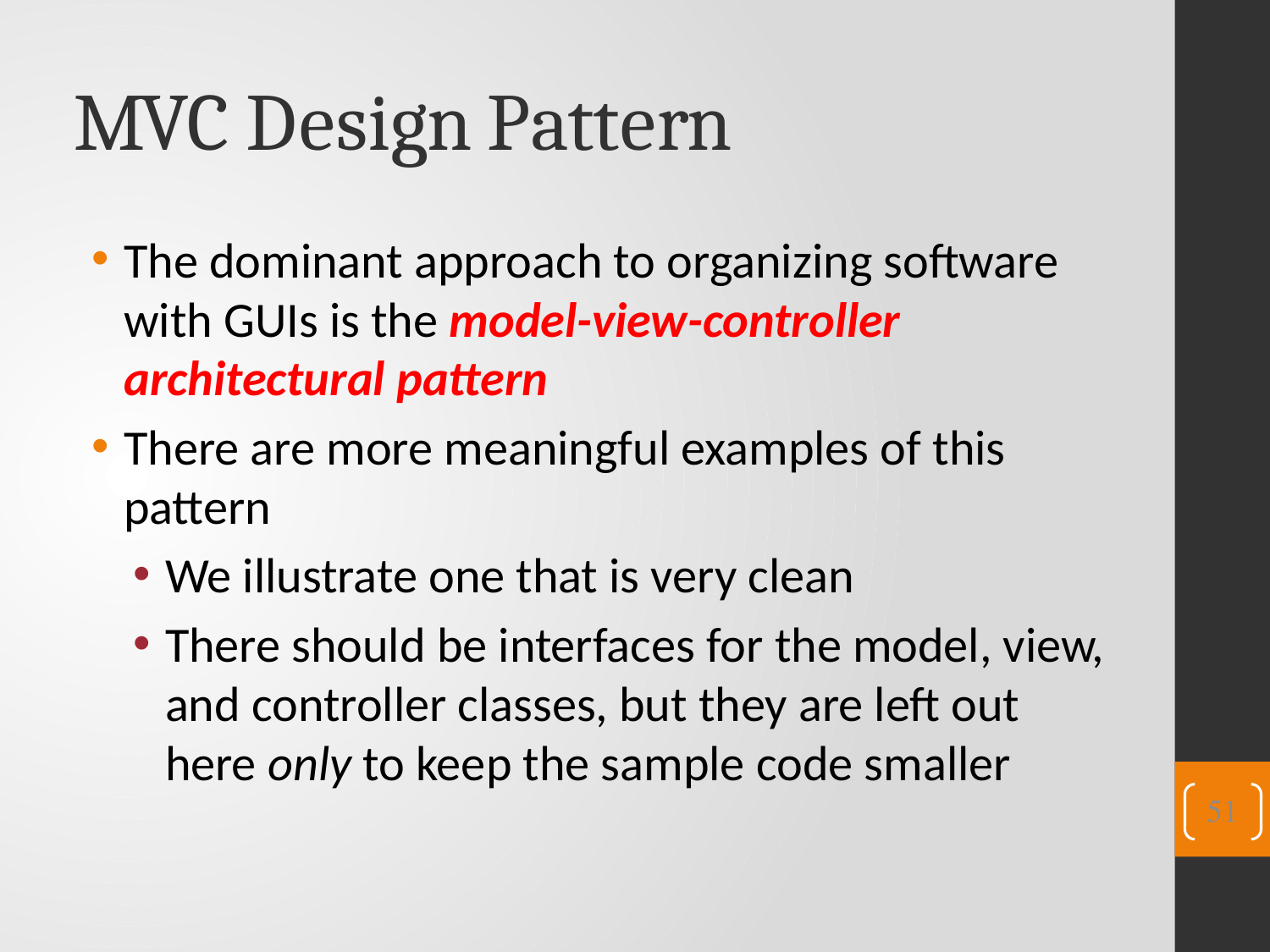

# MVC Design Pattern
The dominant approach to organizing software with GUIs is the model-view-controller architectural pattern
There are more meaningful examples of this pattern
We illustrate one that is very clean
There should be interfaces for the model, view, and controller classes, but they are left out here only to keep the sample code smaller
51